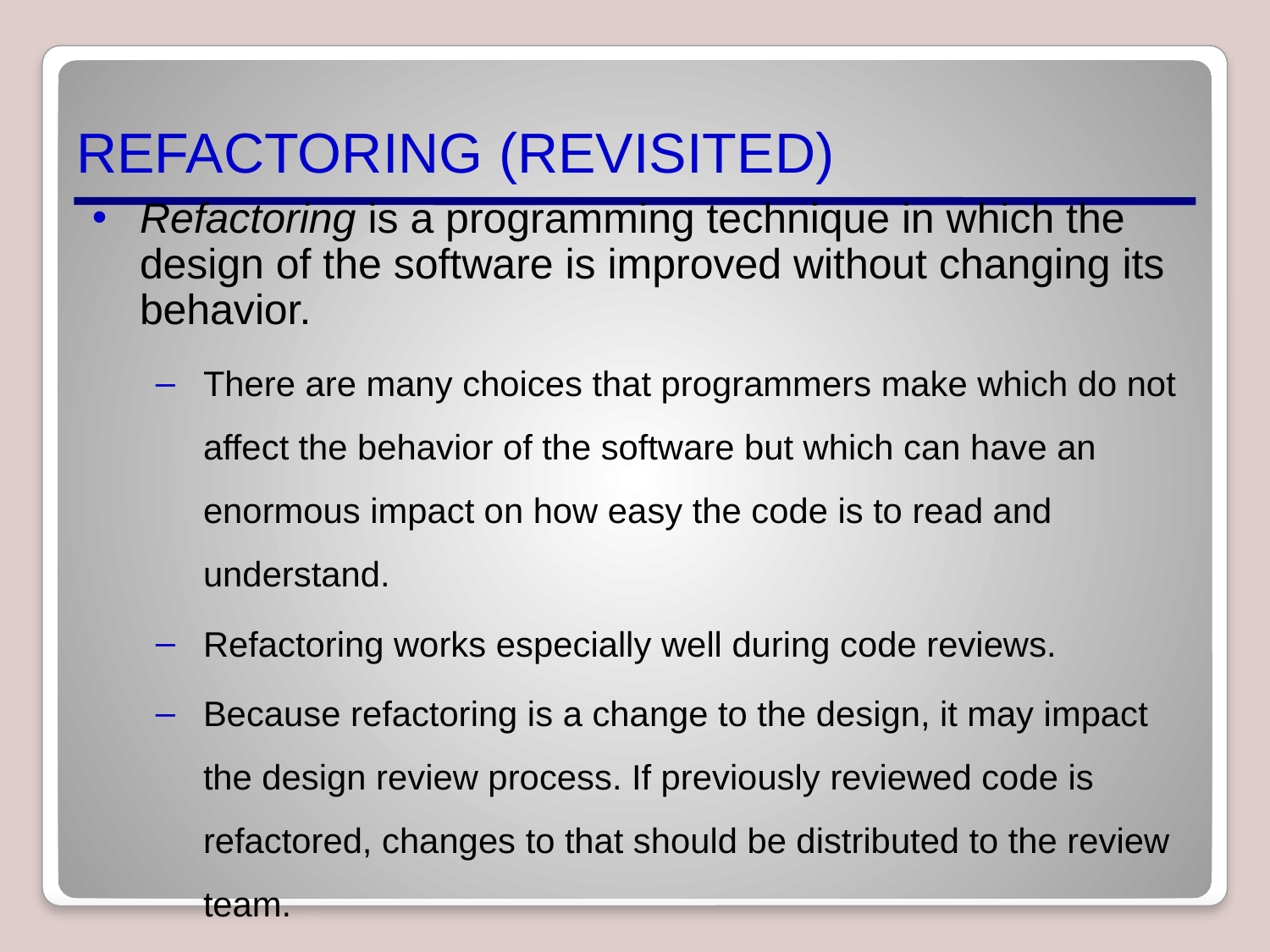

# REFACTORING (REVISITED)
Refactoring is a programming technique in which the design of the software is improved without changing its behavior.
There are many choices that programmers make which do not affect the behavior of the software but which can have an enormous impact on how easy the code is to read and understand.
Refactoring works especially well during code reviews.
Because refactoring is a change to the design, it may impact the design review process. If previously reviewed code is refactored, changes to that should be distributed to the review team.